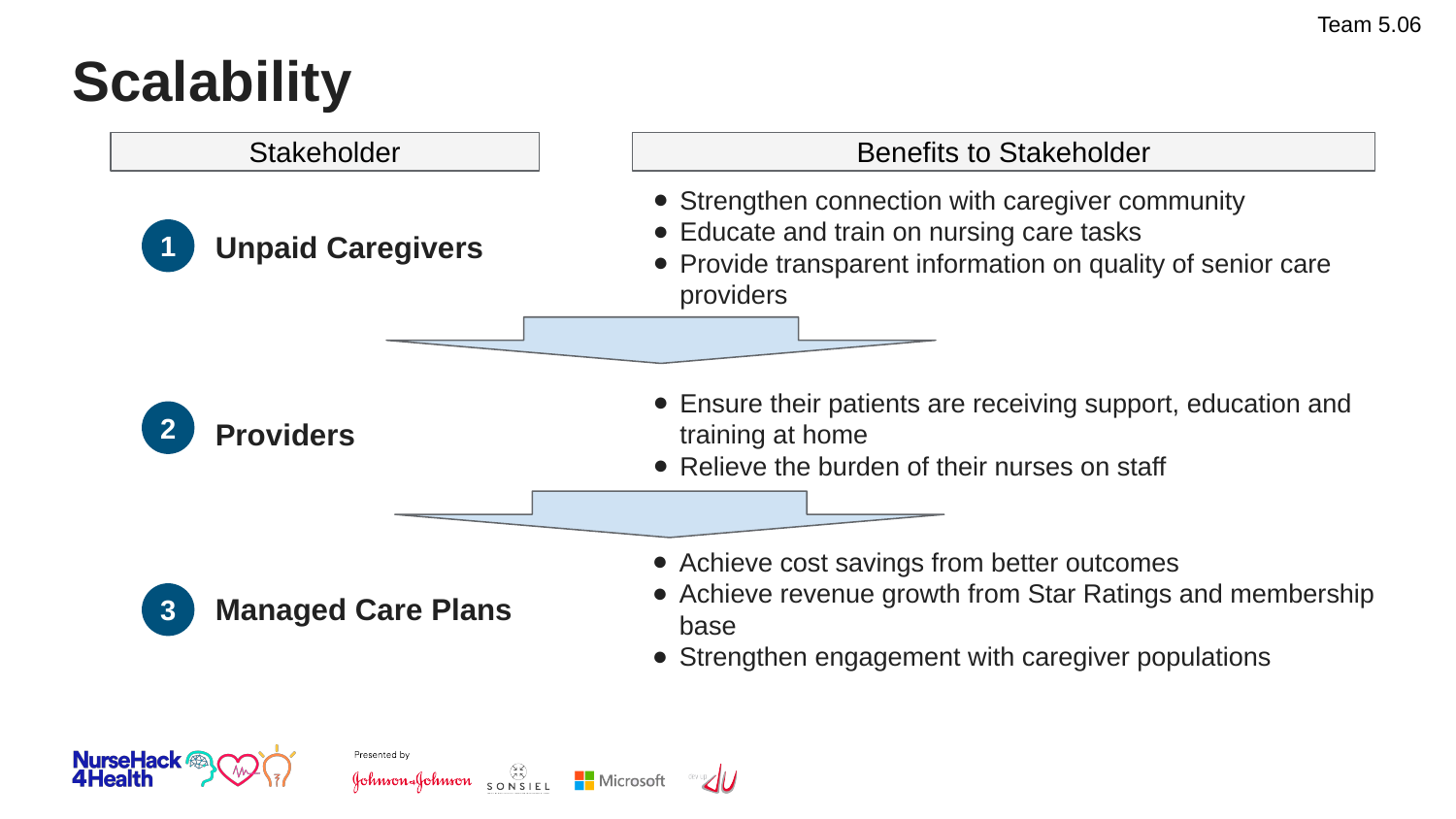

Team 5.06
# Scalability
Stakeholder
Benefits to Stakeholder
Unpaid Caregivers
Strengthen connection with caregiver community
Educate and train on nursing care tasks
Provide transparent information on quality of senior care providers
1

Providers
Ensure their patients are receiving support, education and training at home
Relieve the burden of their nurses on staff
2

Managed Care Plans
Achieve cost savings from better outcomes
Achieve revenue growth from Star Ratings and membership base
Strengthen engagement with caregiver populations
3